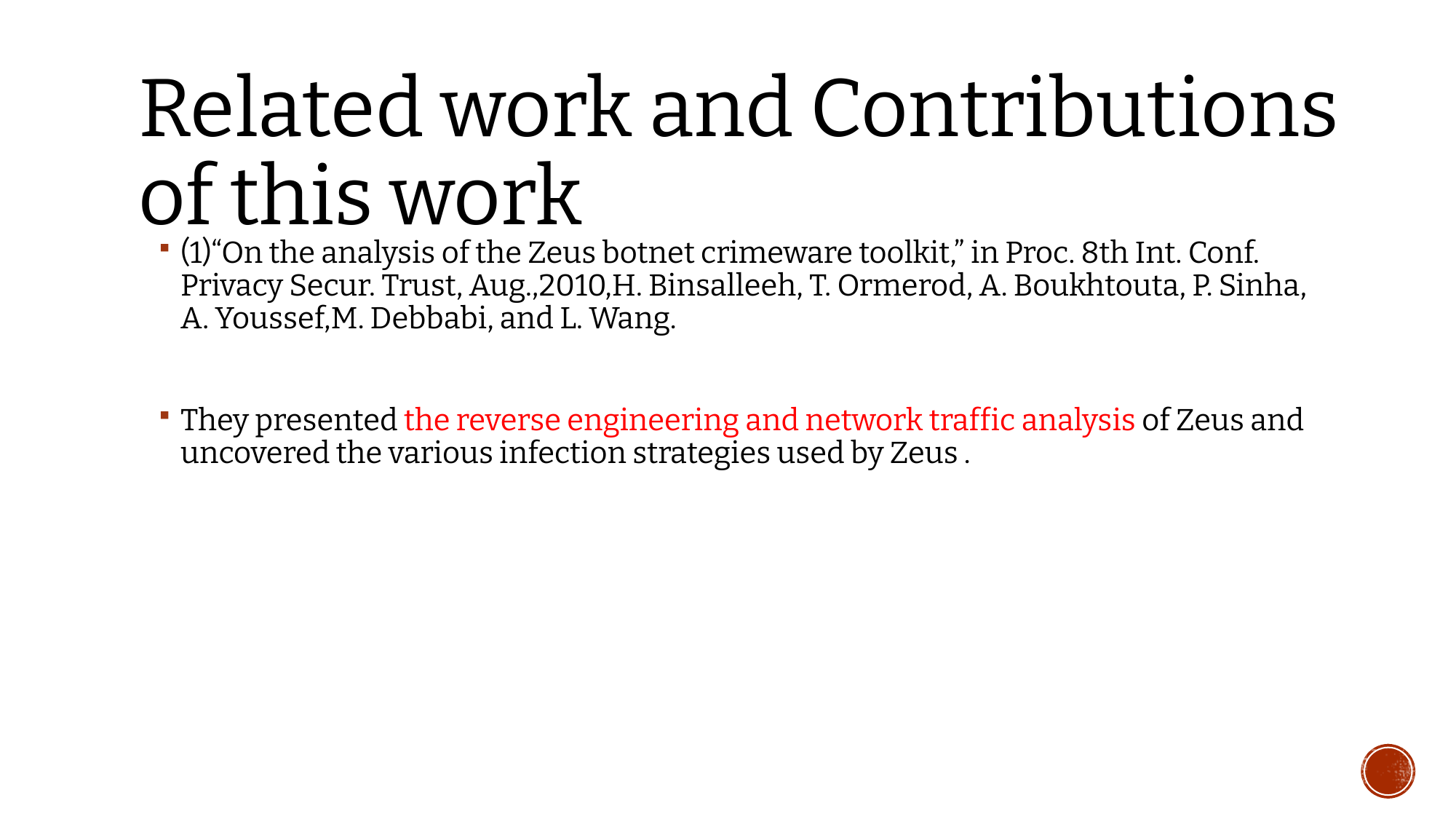

# Related work and Contributions of this work
(1)“On the analysis of the Zeus botnet crimeware toolkit,” in Proc. 8th Int. Conf. Privacy Secur. Trust, Aug.,2010,H. Binsalleeh, T. Ormerod, A. Boukhtouta, P. Sinha, A. Youssef,M. Debbabi, and L. Wang.

They presented the reverse engineering and network traffic analysis of Zeus and uncovered the various infection strategies used by Zeus .